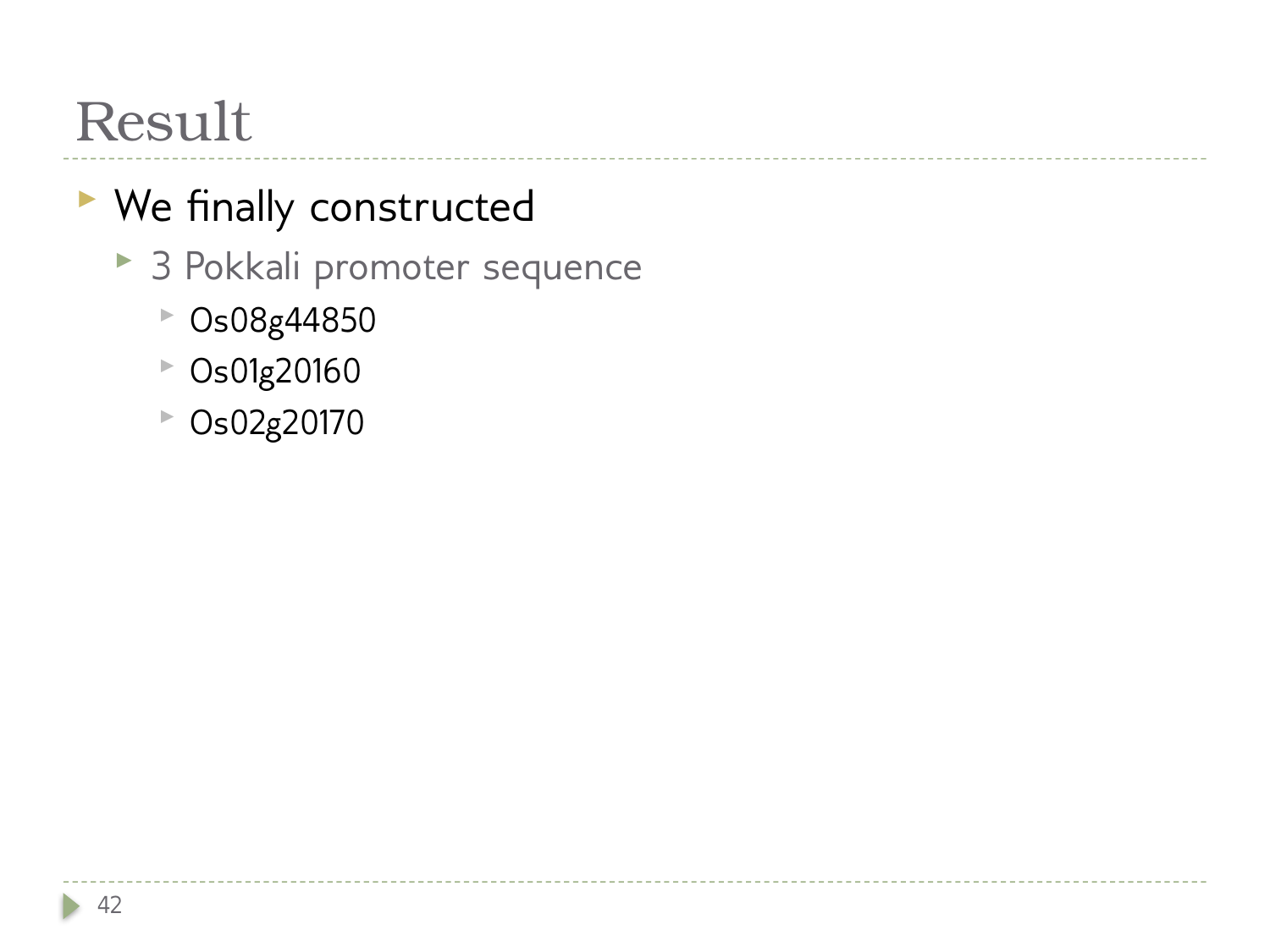

# Result
We finally constructed
3 Pokkali promoter sequence
Os08g44850
Os01g20160
Os02g20170
42